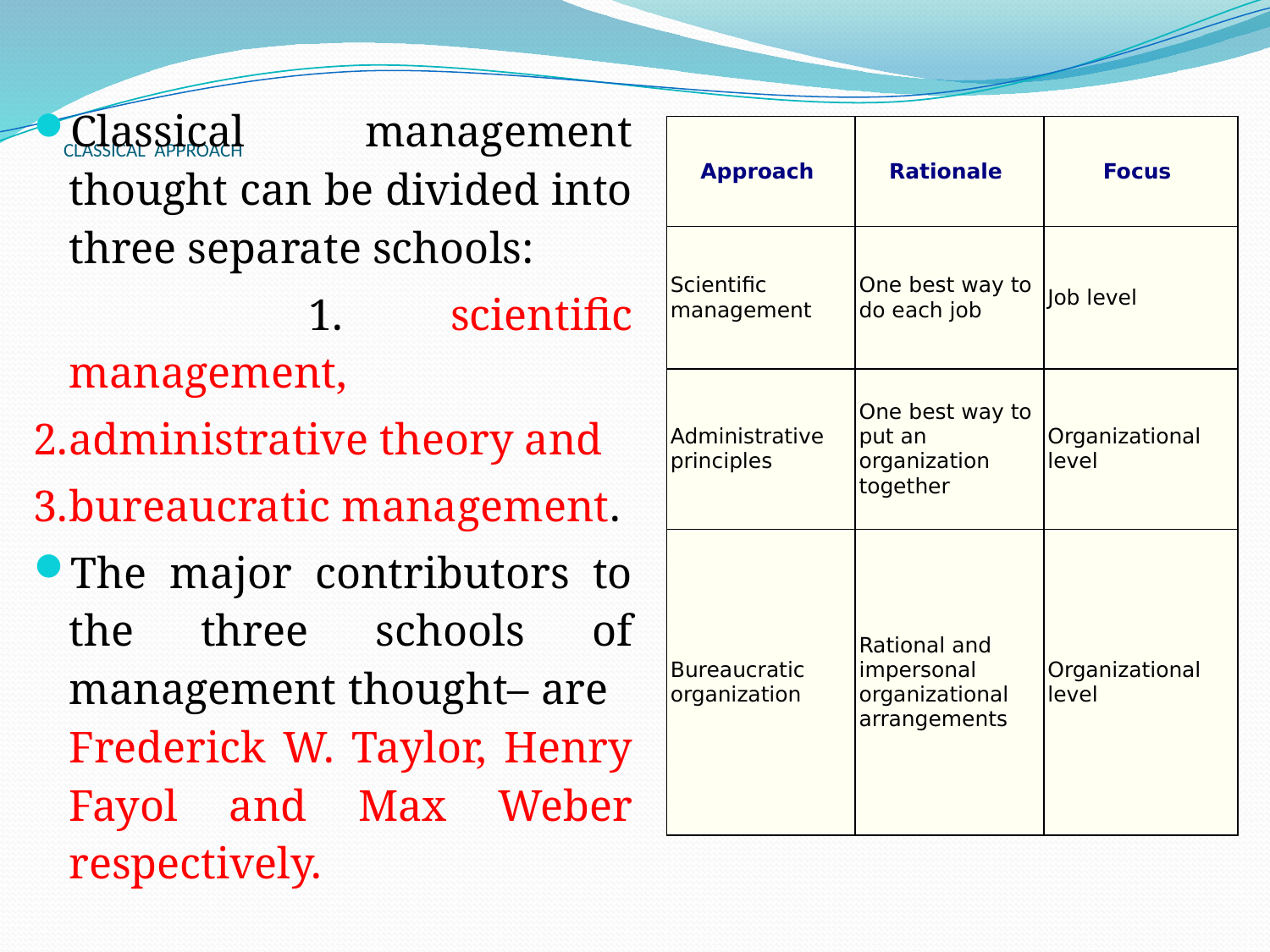

Classical management thought can be divided into three separate schools:
 1.	scientific management,
2.	administrative theory and
3.	bureaucratic management.
The major contributors to the three schools of management thought– are   Frederick W. Taylor, Henry Fayol and Max Weber respectively.
# CLASSICAL  APPROACH
| Approach | Rationale | Focus |
| --- | --- | --- |
| Scientific management | One best way to do each job | Job level |
| Administrative principles | One best way to put an organization together | Organizational level |
| Bureaucratic organization | Rational and impersonal organizational arrangements | Organizational level |